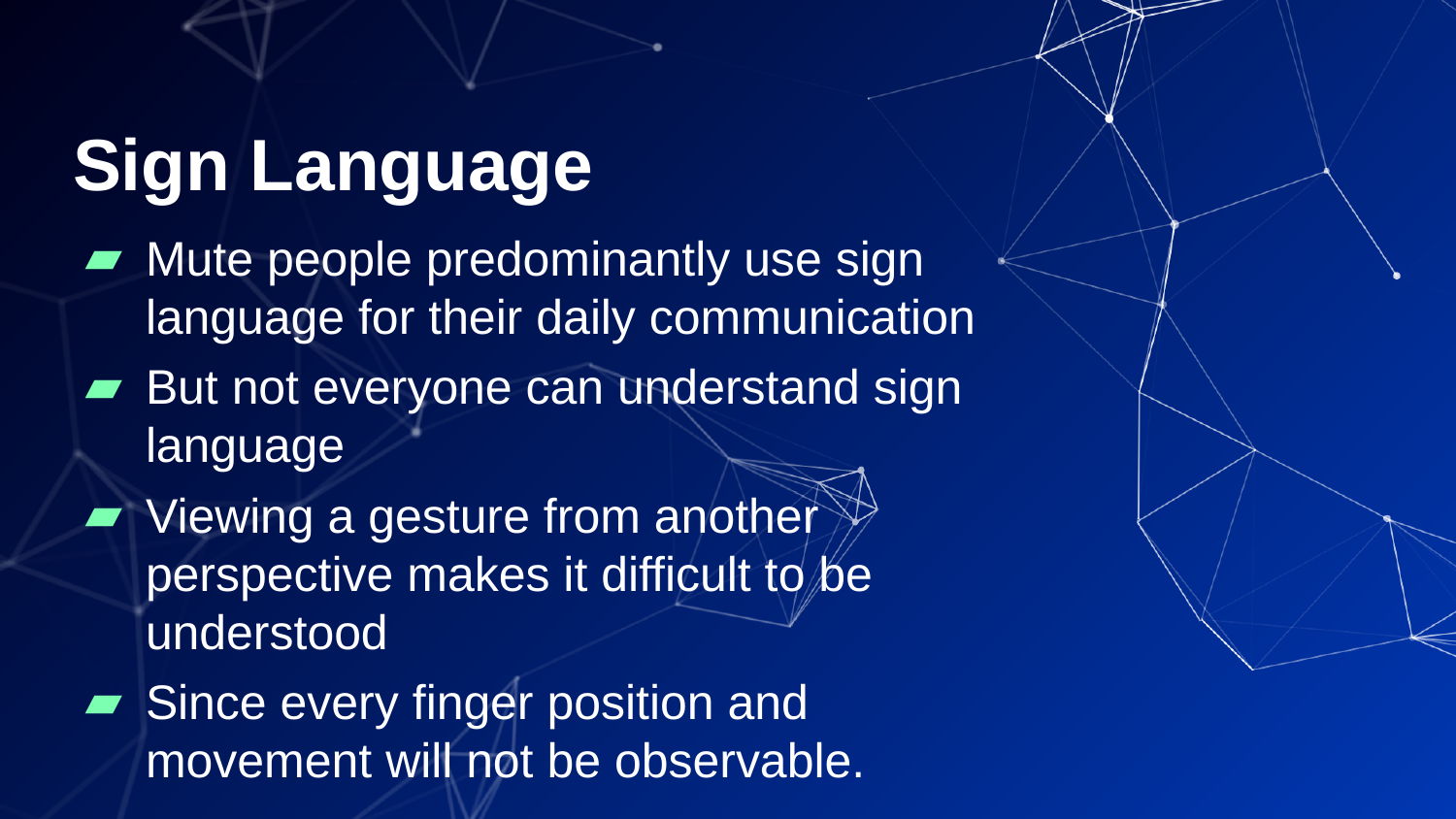

# Sign Language
Mute people predominantly use sign language for their daily communication
But not everyone can understand sign language
Viewing a gesture from another perspective makes it difficult to be understood
Since every finger position and movement will not be observable.
4